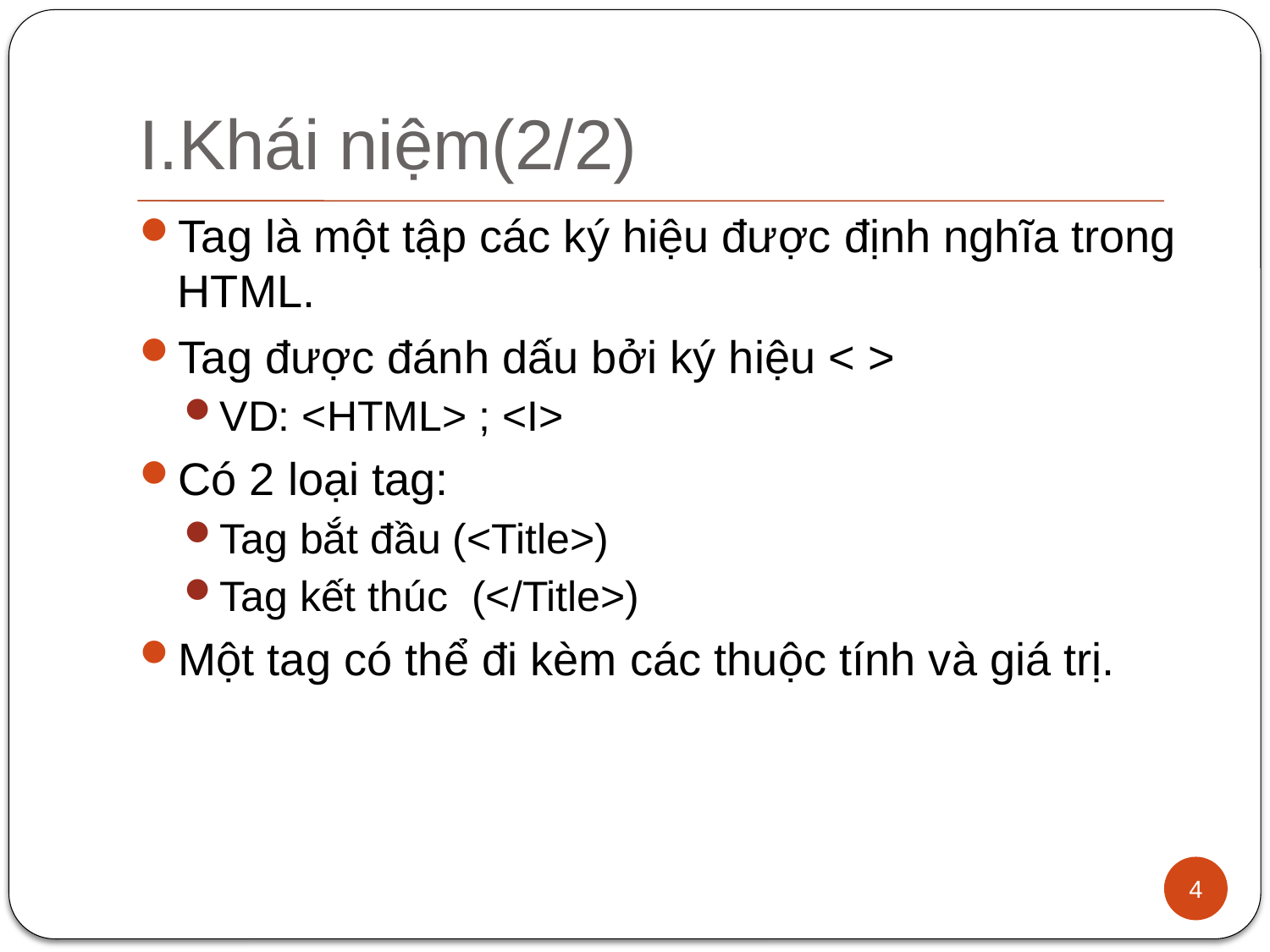

# I.Khái niệm(2/2)
Tag là một tập các ký hiệu được định nghĩa trong HTML.
Tag được đánh dấu bởi ký hiệu < >
VD: <HTML> ; <I>
Có 2 loại tag:
Tag bắt đầu (<Title>)
Tag kết thúc  (</Title>)
Một tag có thể đi kèm các thuộc tính và giá trị.

4